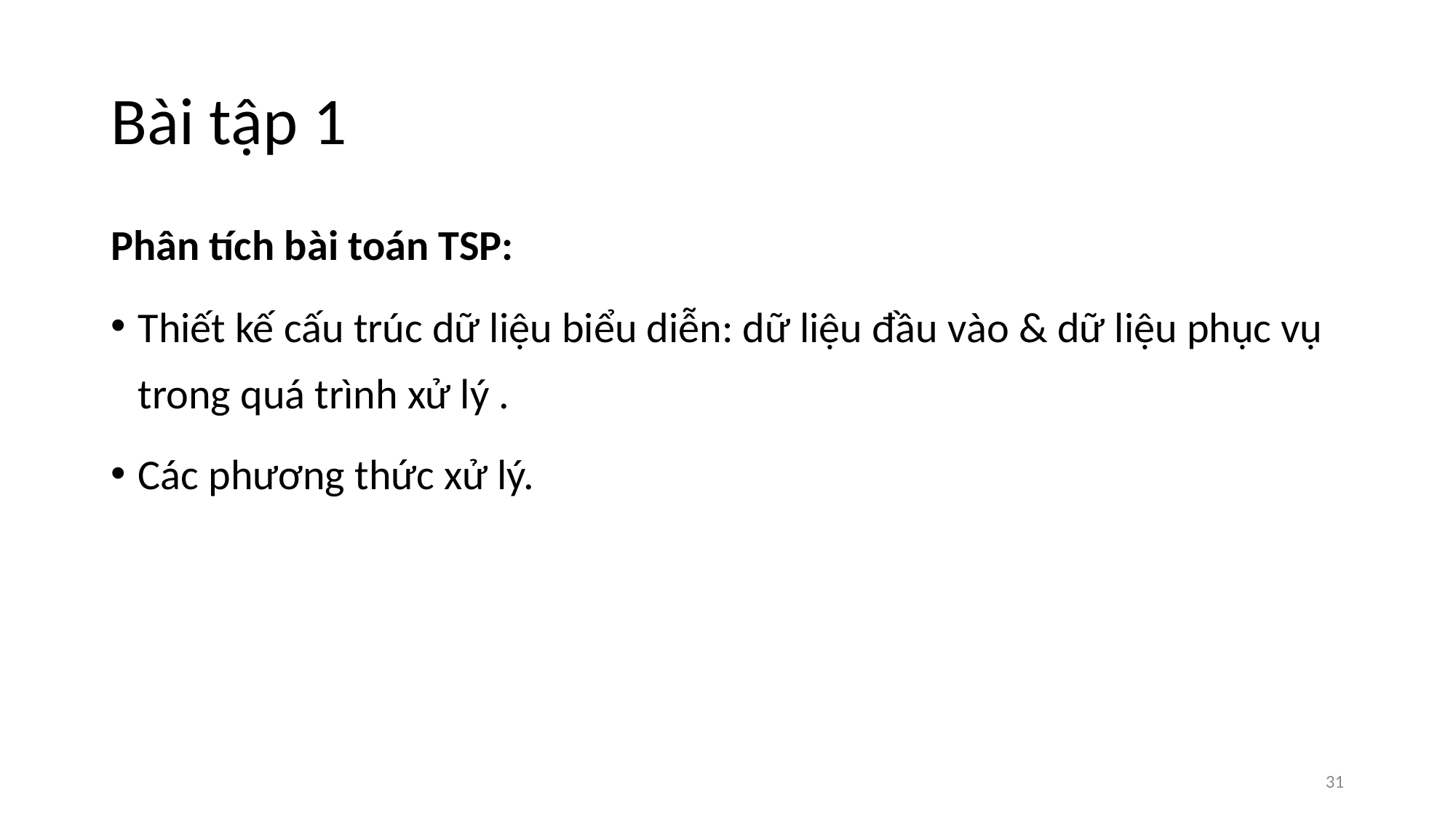

# Bài tập 1
Phân tích bài toán TSP:
Thiết kế cấu trúc dữ liệu biểu diễn: dữ liệu đầu vào & dữ liệu phục vụ trong quá trình xử lý .
Các phương thức xử lý.
31